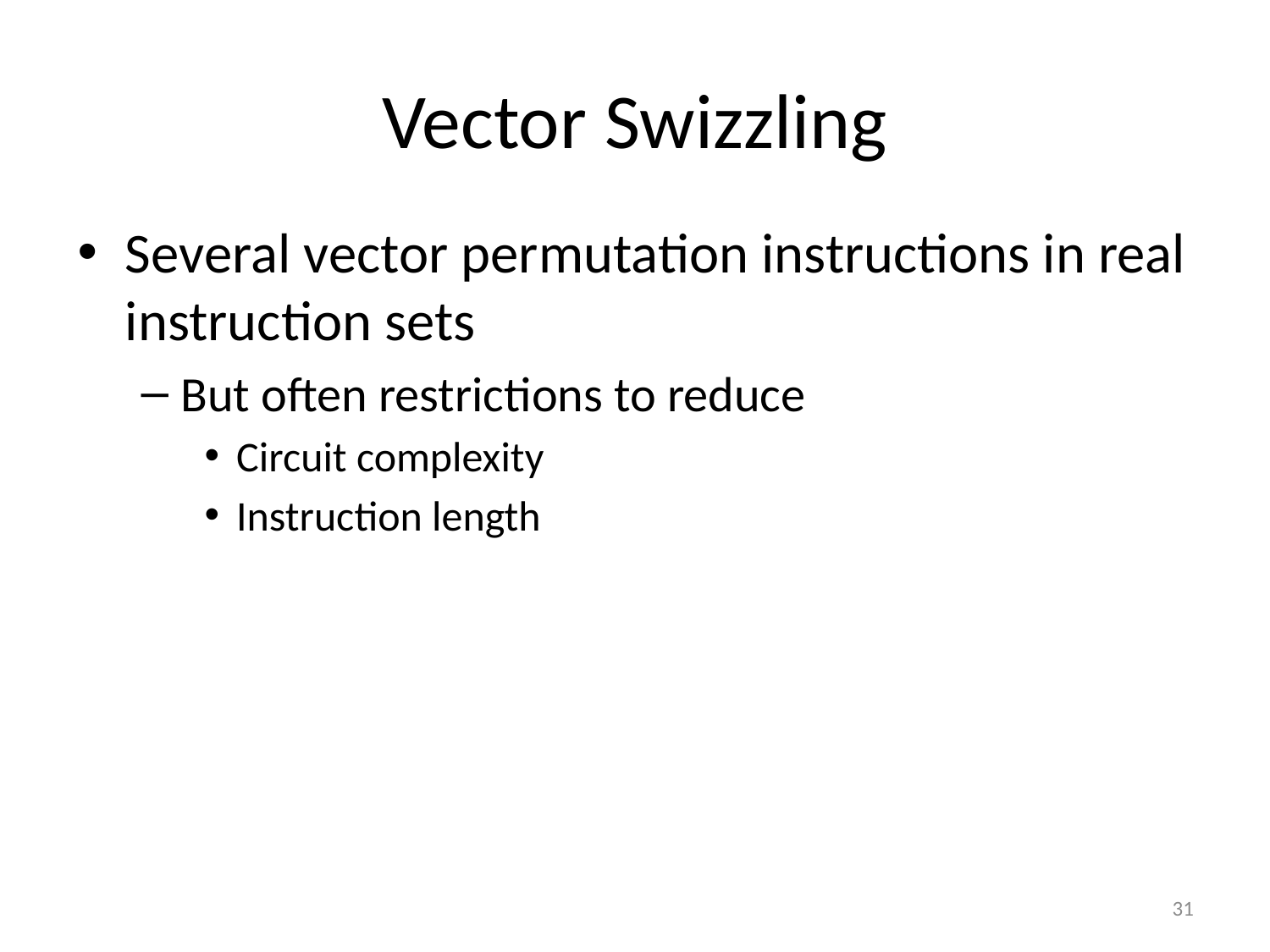

# Vector Swizzling
Several vector permutation instructions in real  instruction sets
But often restrictions to reduce
Circuit complexity
Instruction length

31